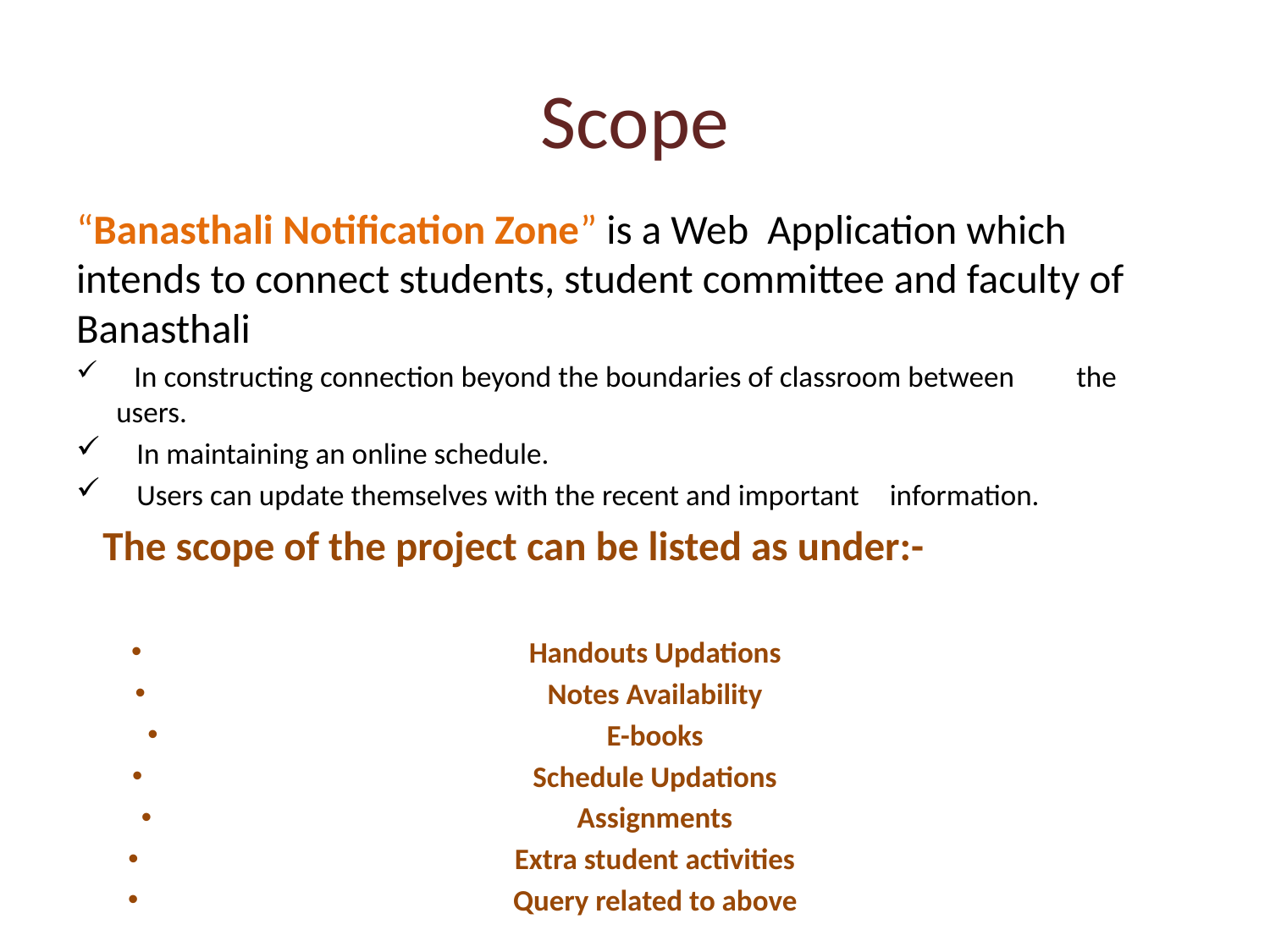

# Scope
“Banasthali Notification Zone” is a Web  Application which intends to connect students, student committee and faculty of Banasthali
   In constructing connection beyond the boundaries of classroom between      	the users.
   In maintaining an online schedule.
   Users can update themselves with the recent and important  	information.
	The scope of the project can be listed as under:-

Handouts Updations
Notes Availability
E-books
Schedule Updations
Assignments
Extra student activities
Query related to above